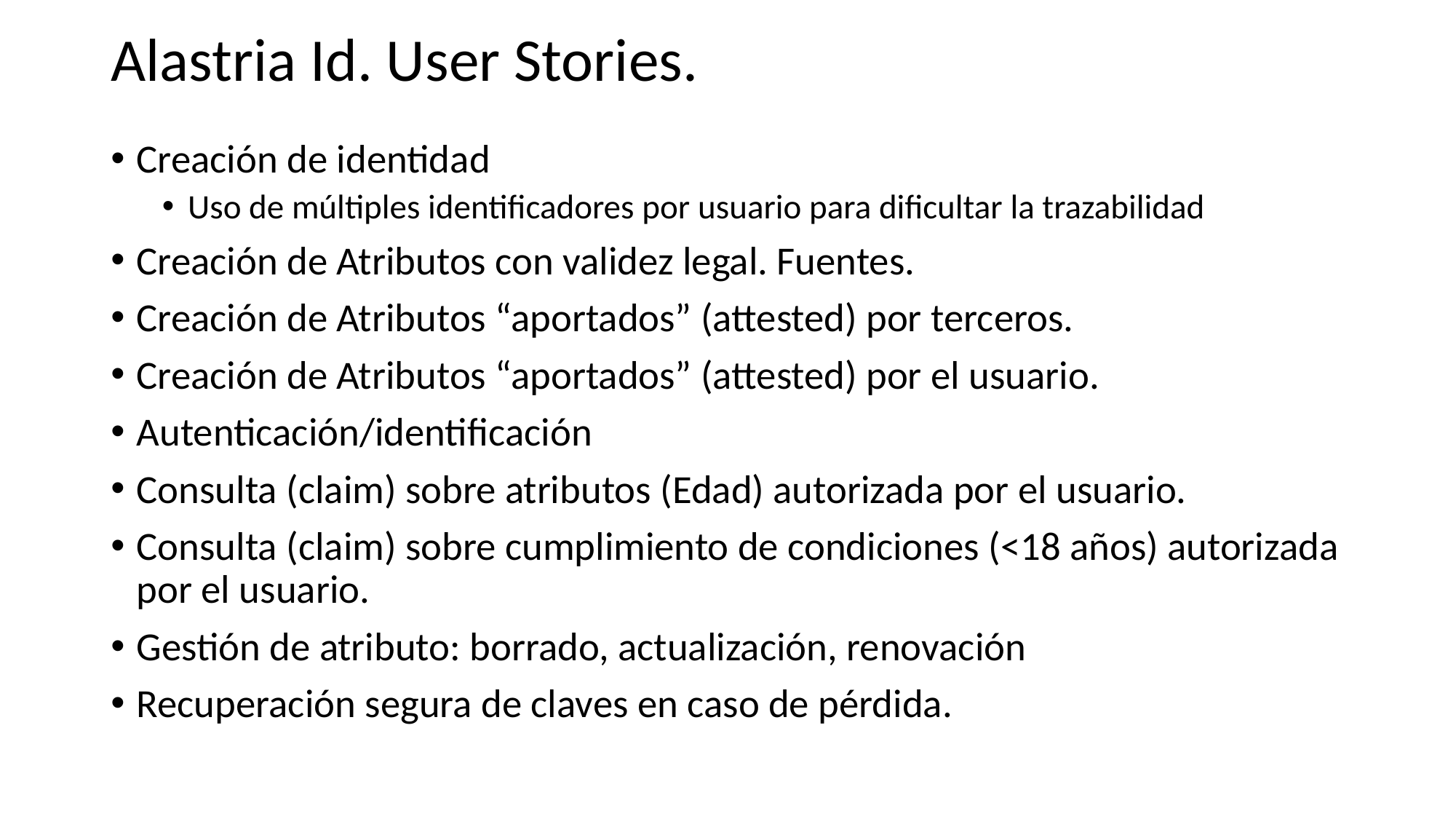

# Alastria Id. User Stories.
Creación de identidad
Uso de múltiples identificadores por usuario para dificultar la trazabilidad
Creación de Atributos con validez legal. Fuentes.
Creación de Atributos “aportados” (attested) por terceros.
Creación de Atributos “aportados” (attested) por el usuario.
Autenticación/identificación
Consulta (claim) sobre atributos (Edad) autorizada por el usuario.
Consulta (claim) sobre cumplimiento de condiciones (<18 años) autorizada por el usuario.
Gestión de atributo: borrado, actualización, renovación
Recuperación segura de claves en caso de pérdida.